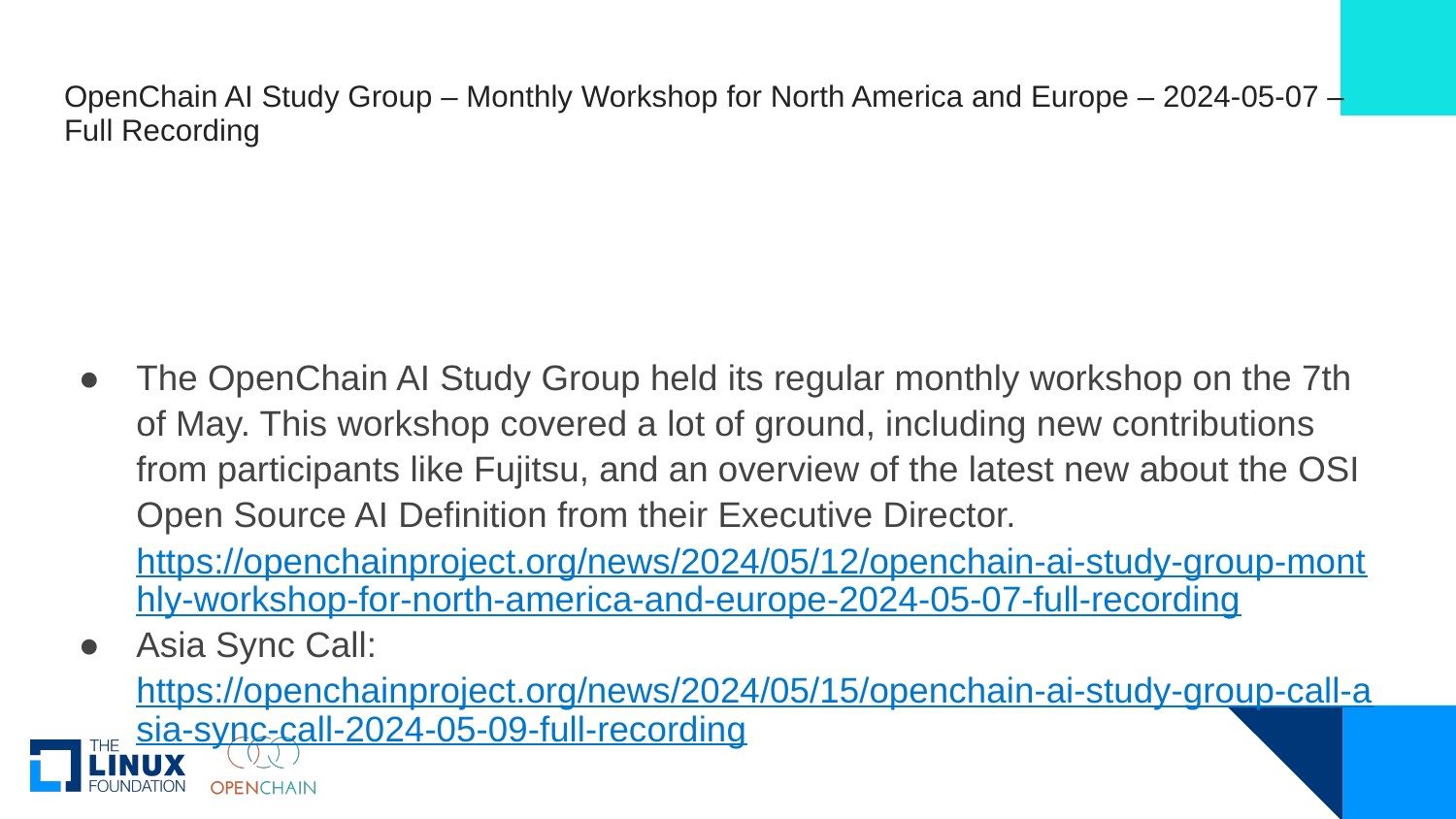

# OpenChain AI Study Group – Monthly Workshop for North America and Europe – 2024-05-07 – Full Recording
The OpenChain AI Study Group held its regular monthly workshop on the 7th of May. This workshop covered a lot of ground, including new contributions from participants like Fujitsu, and an overview of the latest new about the OSI Open Source AI Definition from their Executive Director.
https://openchainproject.org/news/2024/05/12/openchain-ai-study-group-monthly-workshop-for-north-america-and-europe-2024-05-07-full-recording
Asia Sync Call:
https://openchainproject.org/news/2024/05/15/openchain-ai-study-group-call-asia-sync-call-2024-05-09-full-recording